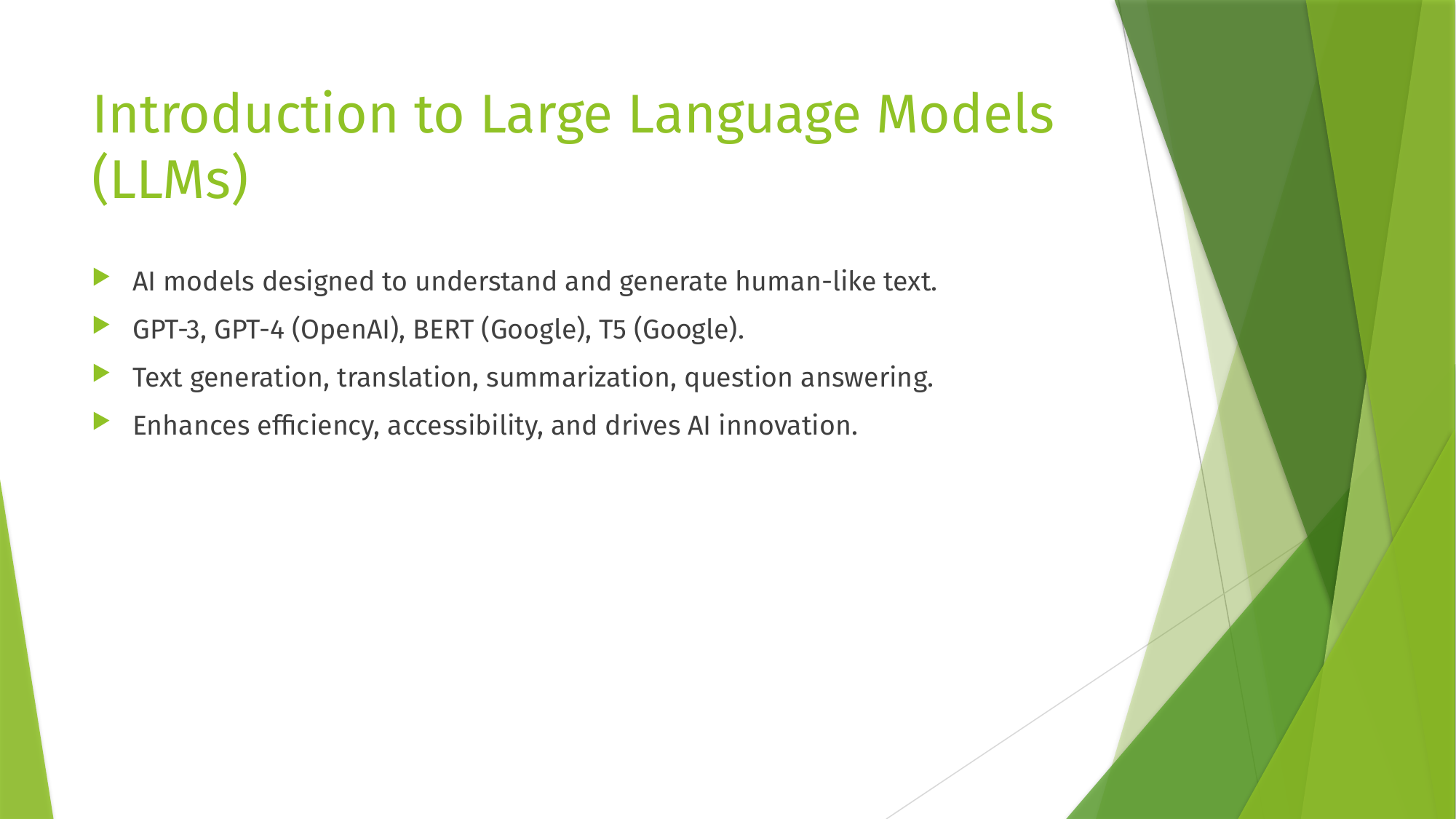

# Introduction to Large Language Models (LLMs)
AI models designed to understand and generate human-like text.
GPT-3, GPT-4 (OpenAI), BERT (Google), T5 (Google).
Text generation, translation, summarization, question answering.
Enhances efficiency, accessibility, and drives AI innovation.